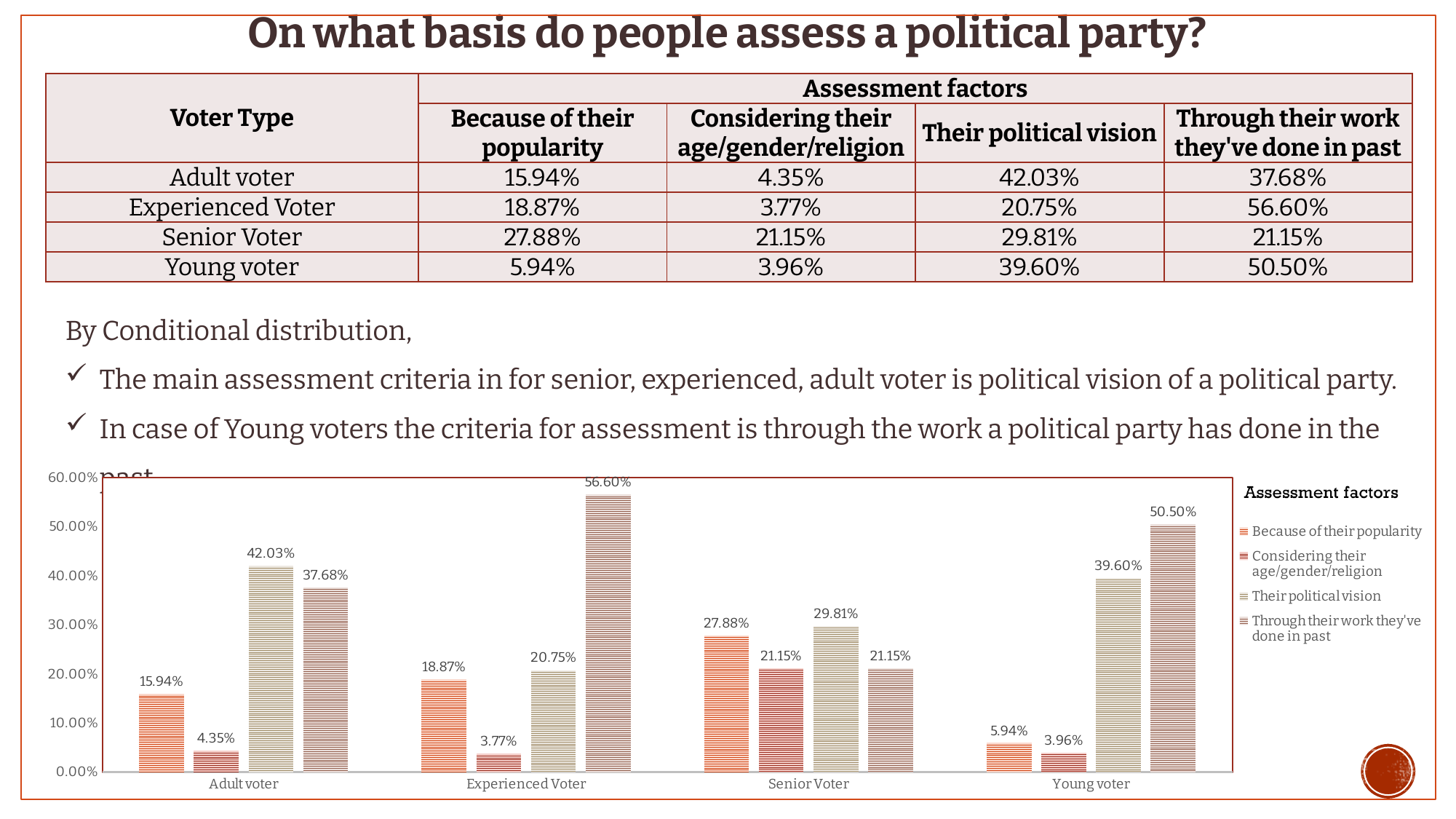

On what basis do people assess a political party?

By Conditional distribution,
The main assessment criteria in for senior, experienced, adult voter is political vision of a political party.
In case of Young voters the criteria for assessment is through the work a political party has done in the past.

| Voter Type | Assessment factors |  |  |  |
| --- | --- | --- | --- | --- |
|  | Because of their popularity | Considering their age/gender/religion | Their political vision | Through their work they've done in past |
| Adult voter | 15.94% | 4.35% | 42.03% | 37.68% |
| Experienced Voter | 18.87% | 3.77% | 20.75% | 56.60% |
| Senior Voter | 27.88% | 21.15% | 29.81% | 21.15% |
| Young voter | 5.94% | 3.96% | 39.60% | 50.50% |

### Chart

| Category | Because of their popularity | Considering their age/gender/religion | Their political vision | Through their work they've done in past |
|---|---|---|---|---|
| Adult voter | 0.15942028985507245 | 0.043478260869565216 | 0.42028985507246375 | 0.37681159420289856 |
| Experienced Voter | 0.18867924528301888 | 0.03773584905660377 | 0.20754716981132076 | 0.5660377358490566 |
| Senior Voter | 0.27884615384615385 | 0.21153846153846154 | 0.2980769230769231 | 0.21153846153846154 |
| Young voter | 0.0594059405940594 | 0.039603960396039604 | 0.39603960396039606 | 0.504950495049505 |